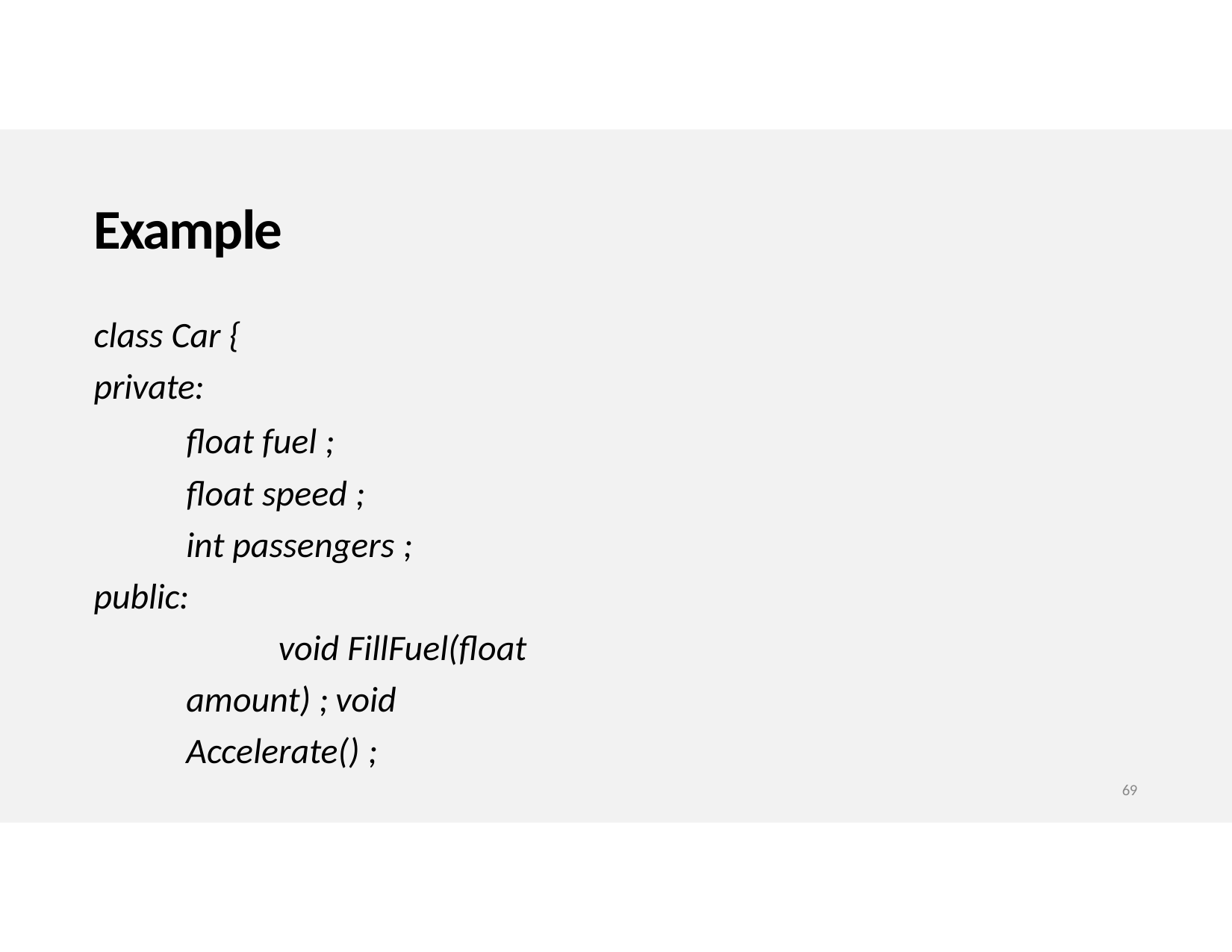

# Example
class Car { private:
float fuel ; float speed ;
int passengers ; public:
void FillFuel(float amount) ; void Accelerate() ;
69